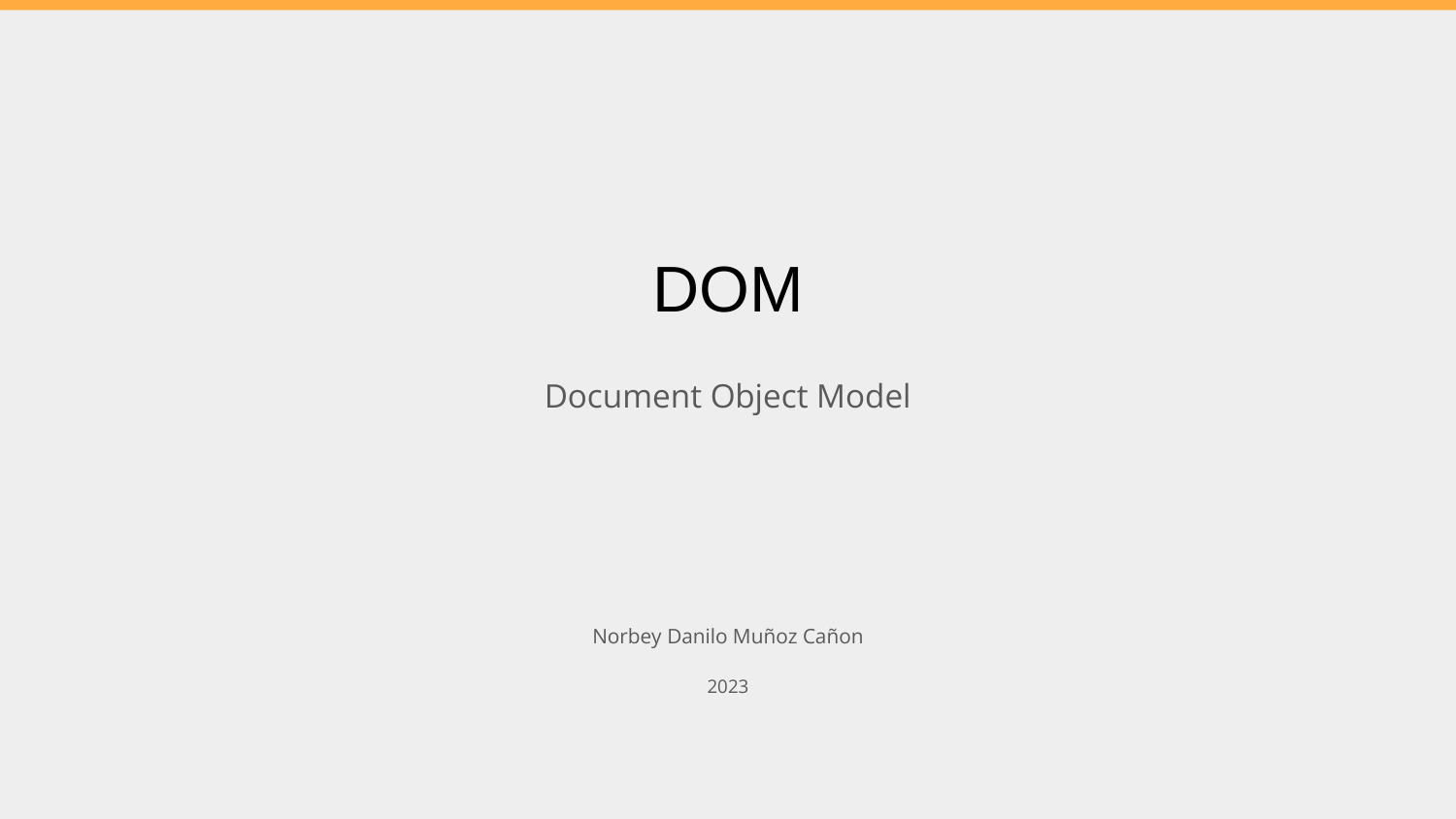

# DOM
Document Object Model

Norbey Danilo Muñoz Cañon
2023